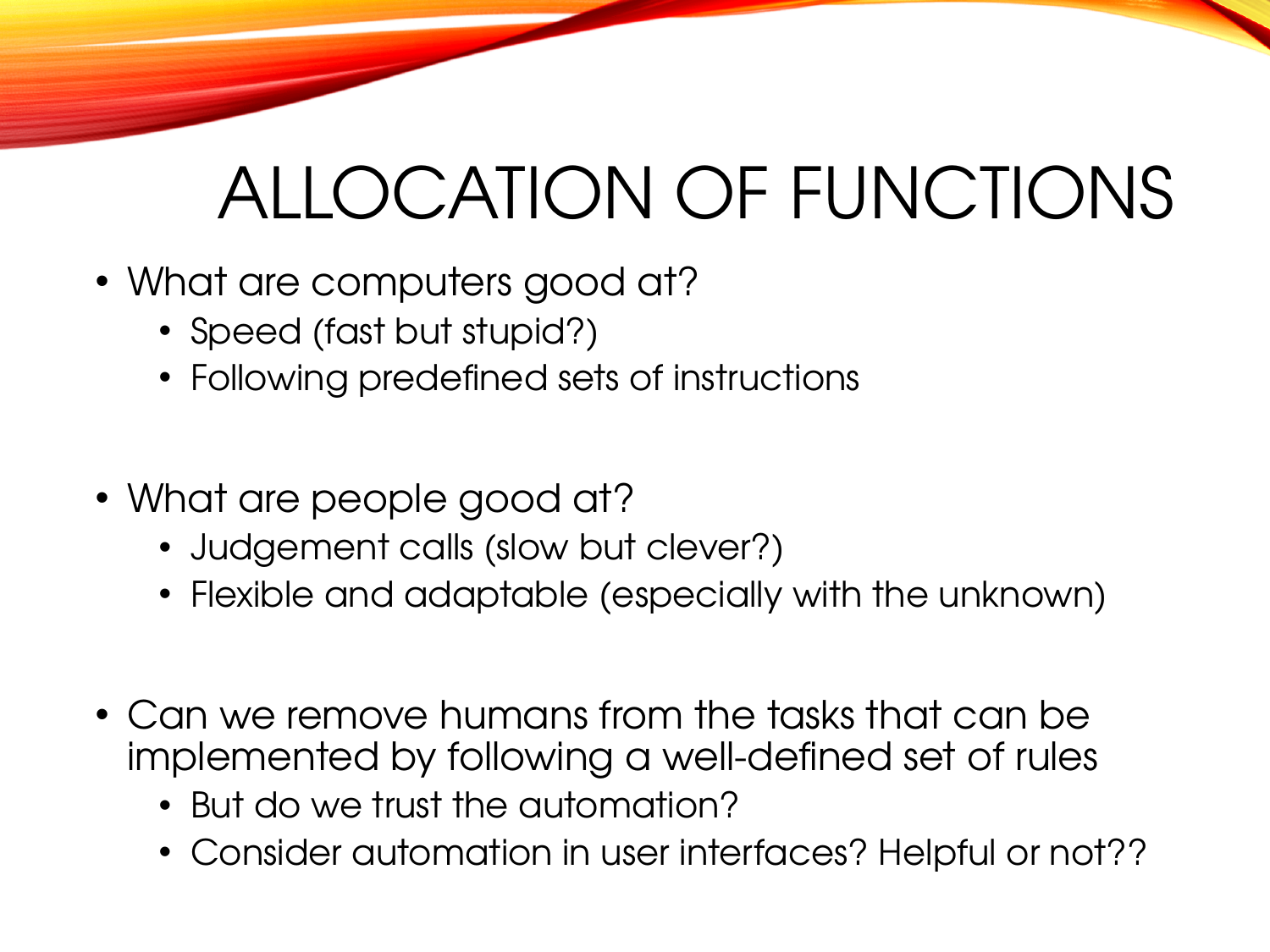

# Allocation of functions
What are computers good at?
Speed (fast but stupid?)
Following predefined sets of instructions

What are people good at?
Judgement calls (slow but clever?)
Flexible and adaptable (especially with the unknown)

Can we remove humans from the tasks that can be implemented by following a well-defined set of rules
But do we trust the automation?
Consider automation in user interfaces? Helpful or not??